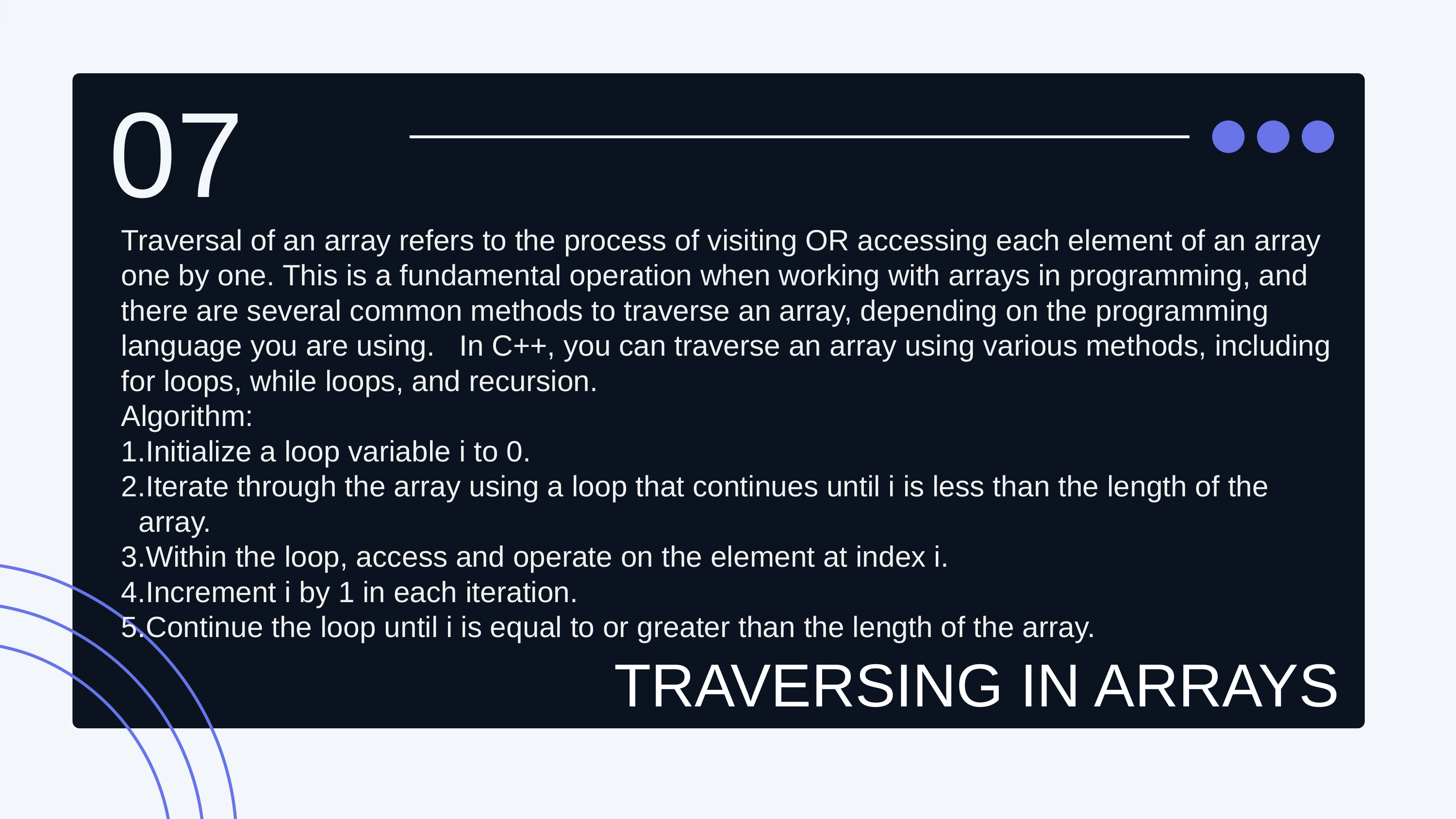

07

Traversal of an array refers to the process of visiting OR accessing each element of an array one by one. This is a fundamental operation when working with arrays in programming, and there are several common methods to traverse an array, depending on the programming language you are using.   In C++, you can traverse an array using various methods, including for loops, while loops, and recursion.
Algorithm:
Initialize a loop variable i to 0.
Iterate through the array using a loop that continues until i is less than the length of the array.
Within the loop, access and operate on the element at index i.
Increment i by 1 in each iteration.
Continue the loop until i is equal to or greater than the length of the array.

TRAVERSING IN ARRAYS